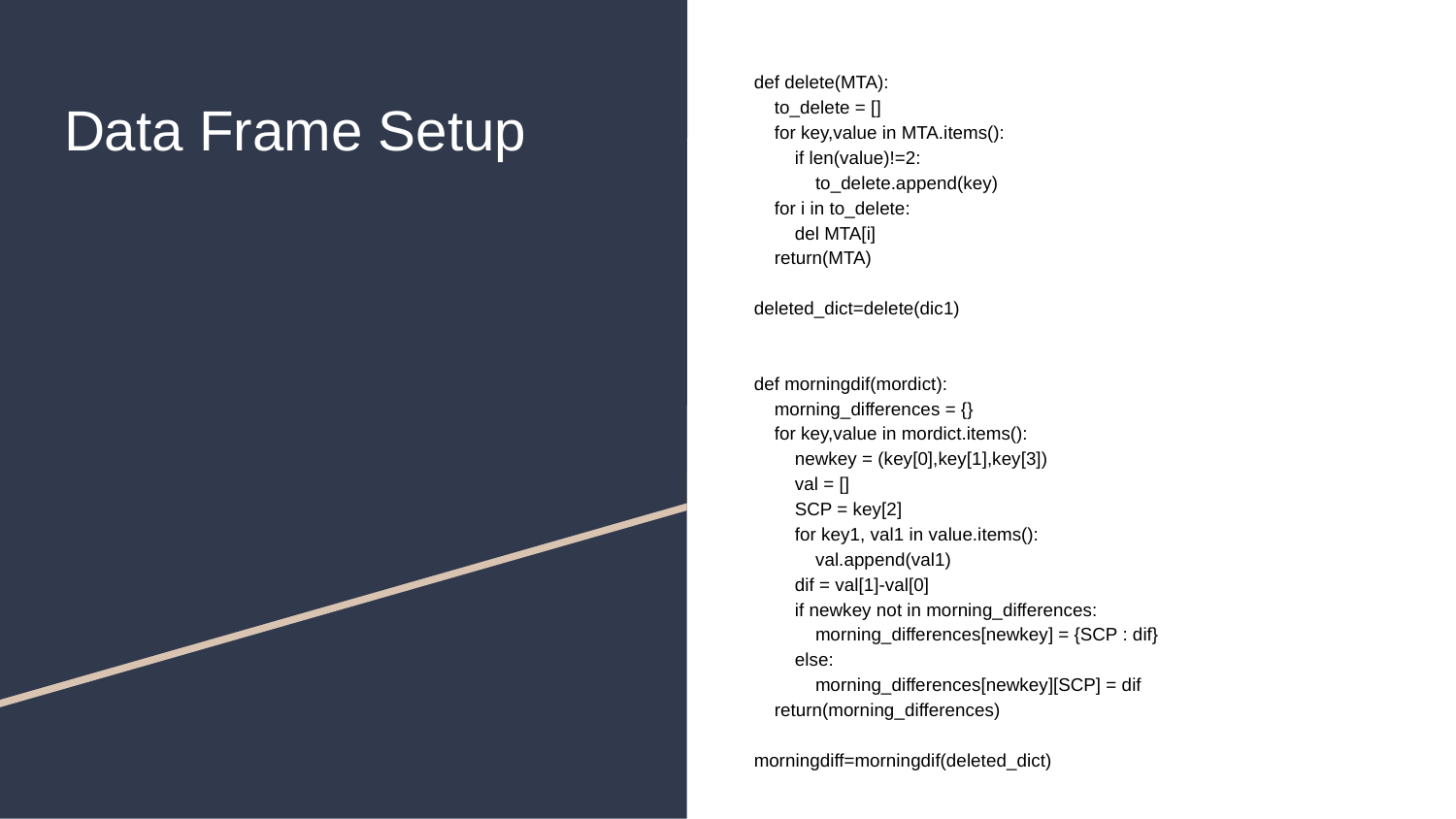

def delete(MTA):
    to_delete = []
    for key,value in MTA.items():
        if len(value)!=2:
            to_delete.append(key)
    for i in to_delete:
        del MTA[i]
    return(MTA)

deleted_dict=delete(dic1)

def morningdif(mordict):
    morning_differences = {}
    for key,value in mordict.items():
        newkey = (key[0],key[1],key[3])
        val = []
        SCP = key[2]
        for key1, val1 in value.items():
            val.append(val1)
        dif = val[1]-val[0]
        if newkey not in morning_differences:
            morning_differences[newkey] = {SCP : dif}
        else:
            morning_differences[newkey][SCP] = dif
    return(morning_differences)

morningdiff=morningdif(deleted_dict)
# Data Frame Setup